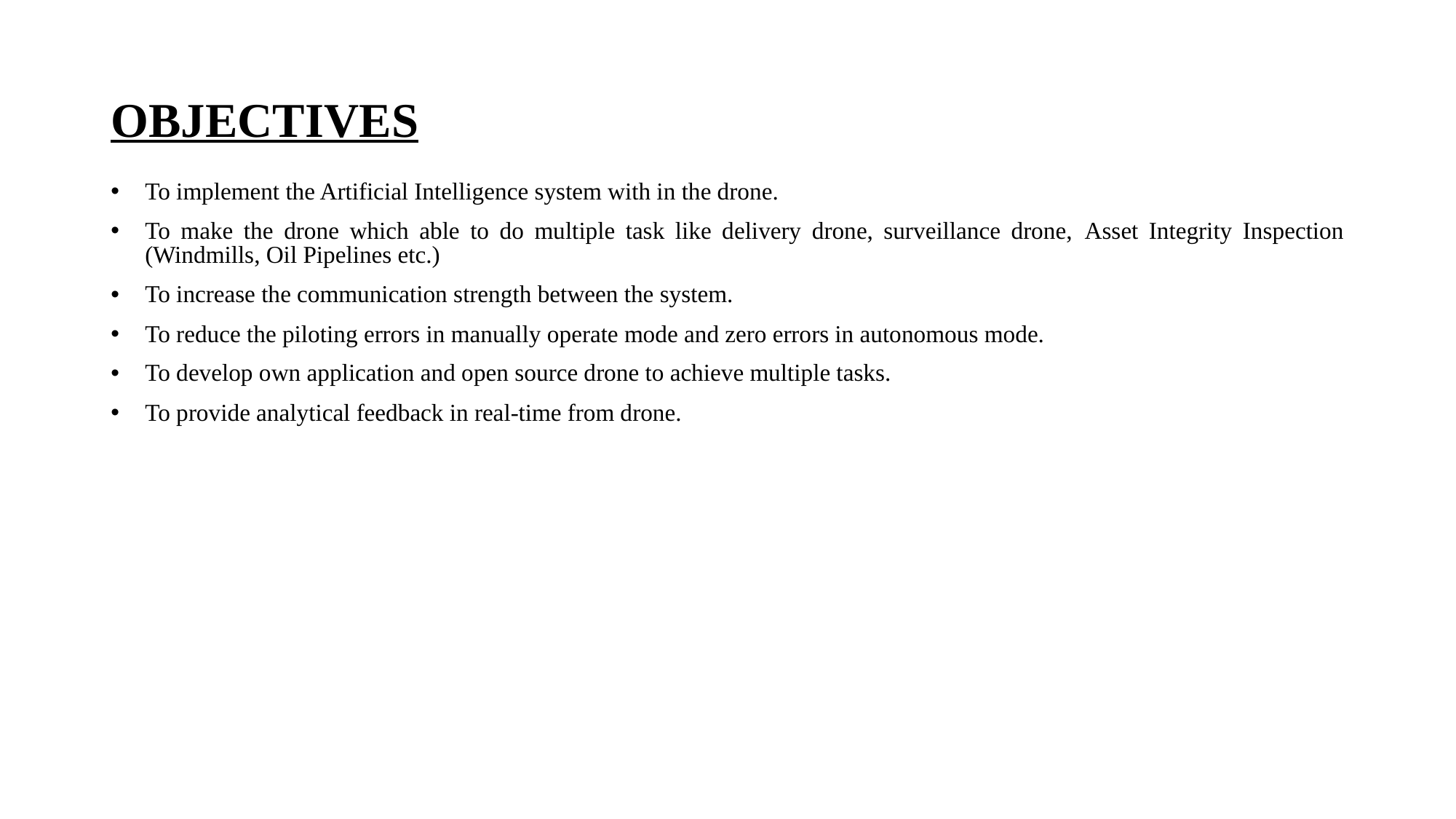

# OBJECTIVES
To implement the Artificial Intelligence system with in the drone.
To make the drone which able to do multiple task like delivery drone, surveillance drone, Asset Integrity Inspection (Windmills, Oil Pipelines etc.)
To increase the communication strength between the system.
To reduce the piloting errors in manually operate mode and zero errors in autonomous mode.
To develop own application and open source drone to achieve multiple tasks.
To provide analytical feedback in real-time from drone.